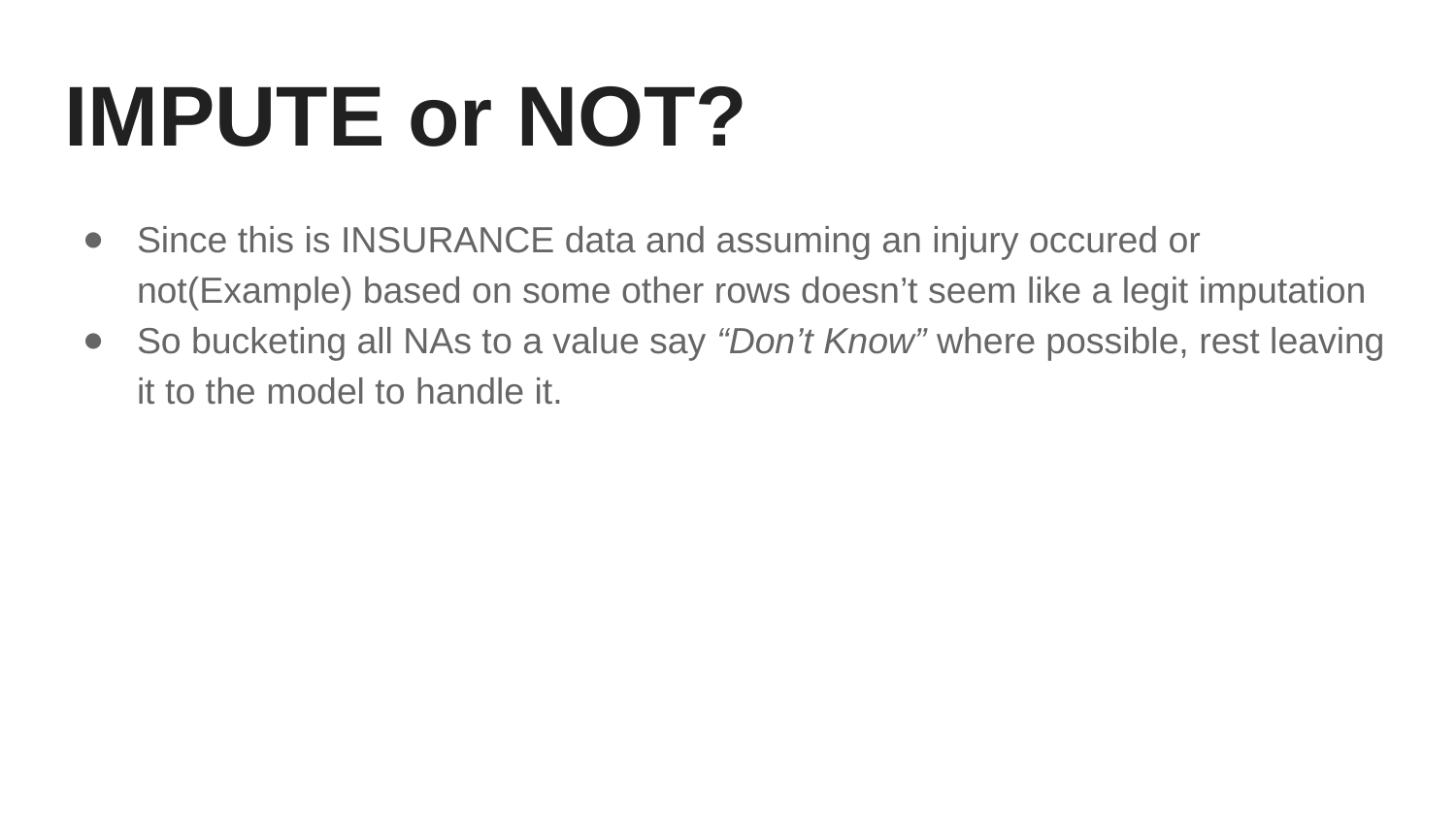

# IMPUTE or NOT?
Since this is INSURANCE data and assuming an injury occured or not(Example) based on some other rows doesn’t seem like a legit imputation
So bucketing all NAs to a value say “Don’t Know” where possible, rest leaving it to the model to handle it.